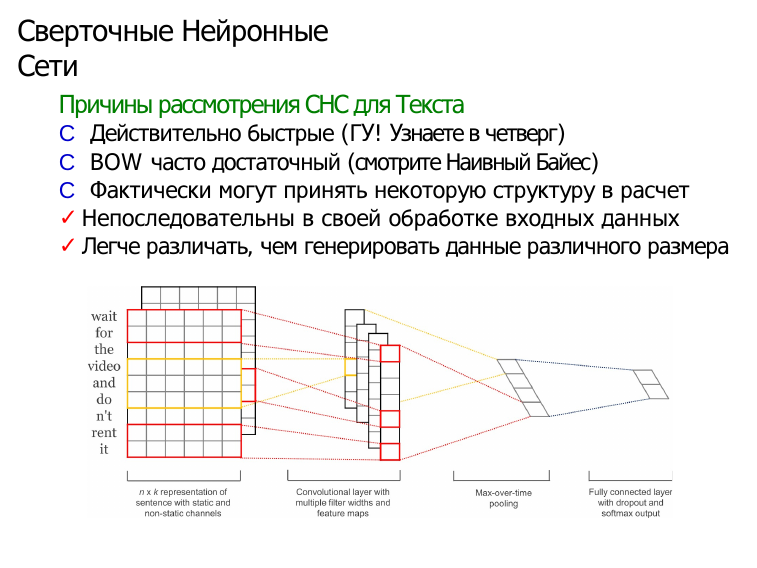

# Сверточные Нейронные Сети
Причины рассмотрения СНС для Текста
C Действительно быстрые (ГУ! Узнаете в четверг)
C BOW часто достаточный (смотрите Наивный Байес)
C Фактически могут принять некоторую структуру в расчет
Непоследовательны в своей обработке входных данных
Легче различать, чем генерировать данные различного размера